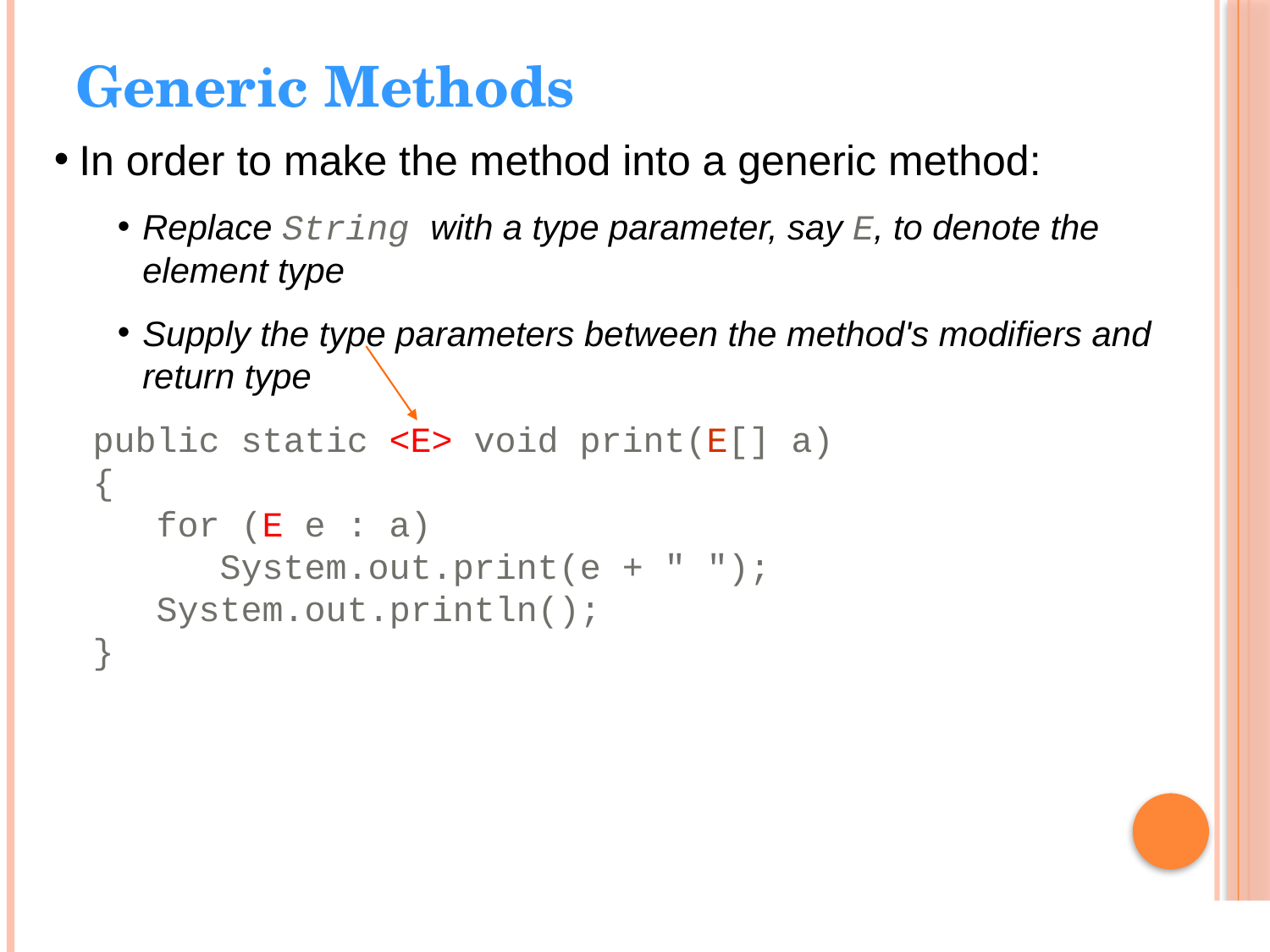

Generic Methods
In order to make the method into a generic method:
Replace String with a type parameter, say E, to denote the element type
Supply the type parameters between the method's modifiers and return type
public static <E> void print(E[] a)
{
   for (E e : a)
      System.out.print(e + " ");
   System.out.println();
}